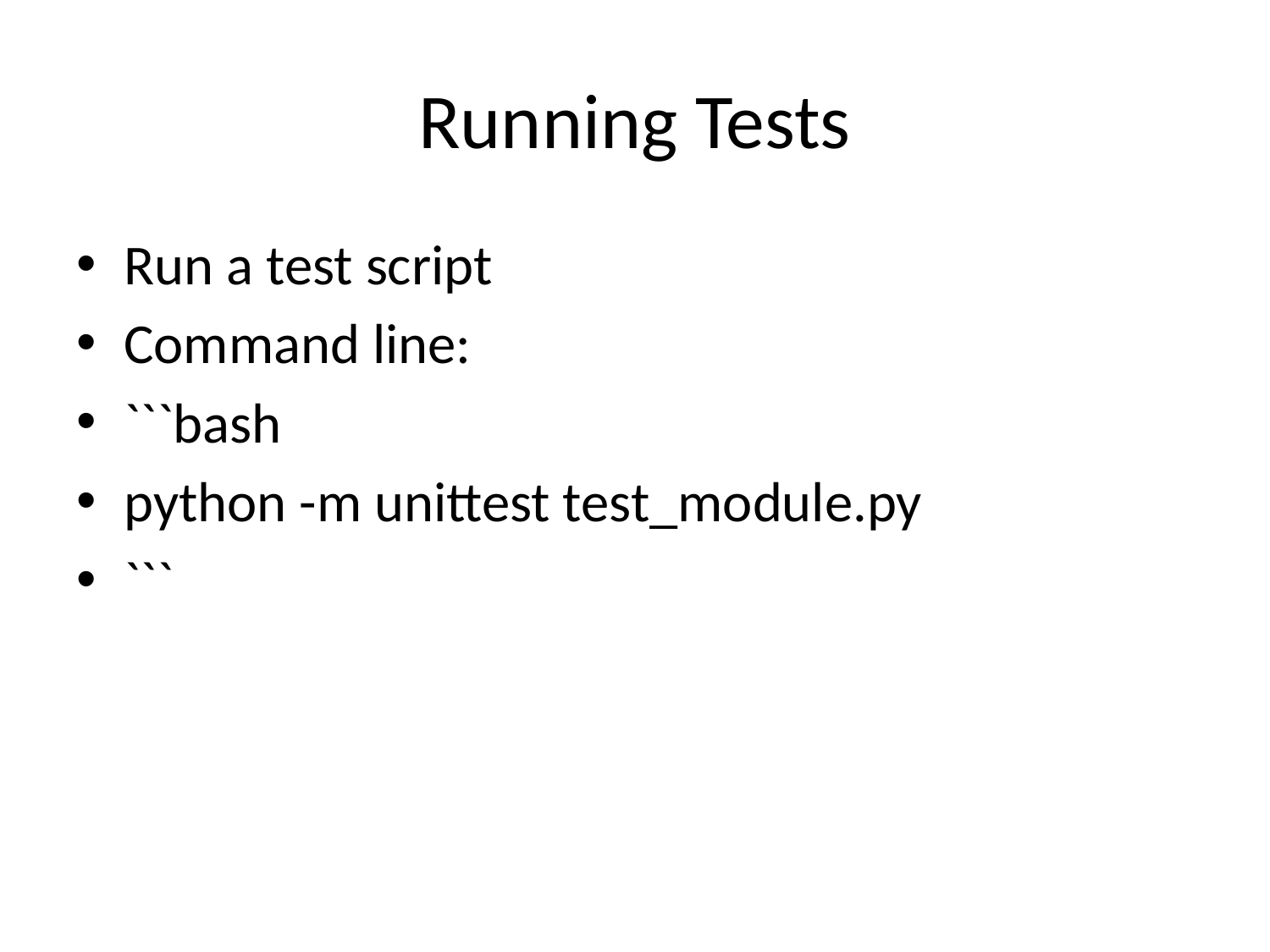

# Running Tests
Run a test script
Command line:
```bash
python -m unittest test_module.py
```